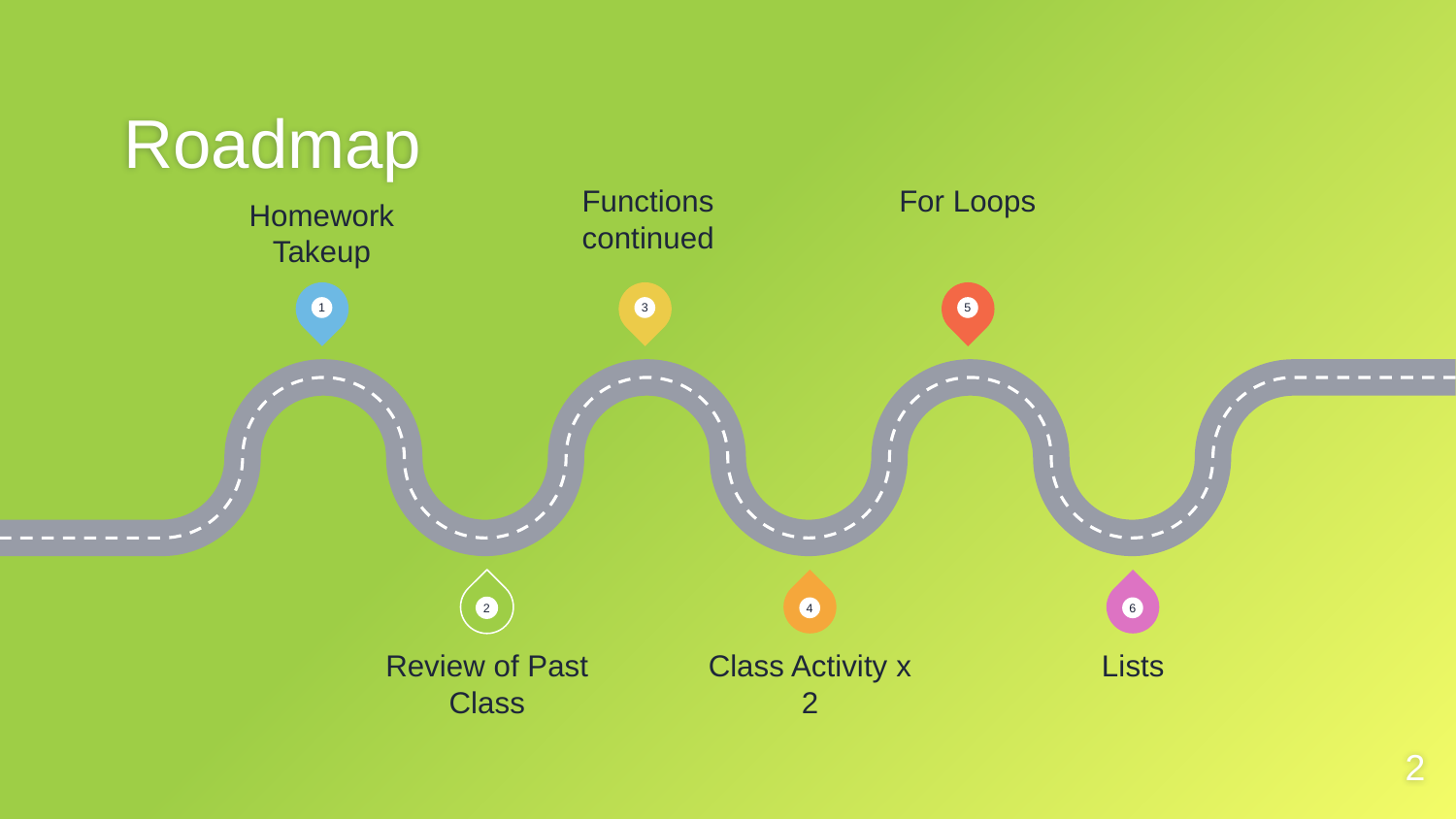

# Roadmap
Functions continued
For Loops

Homework Takeup

1

3

5

2

4

6
Review of Past Class
Class Activity x 2
Lists
2